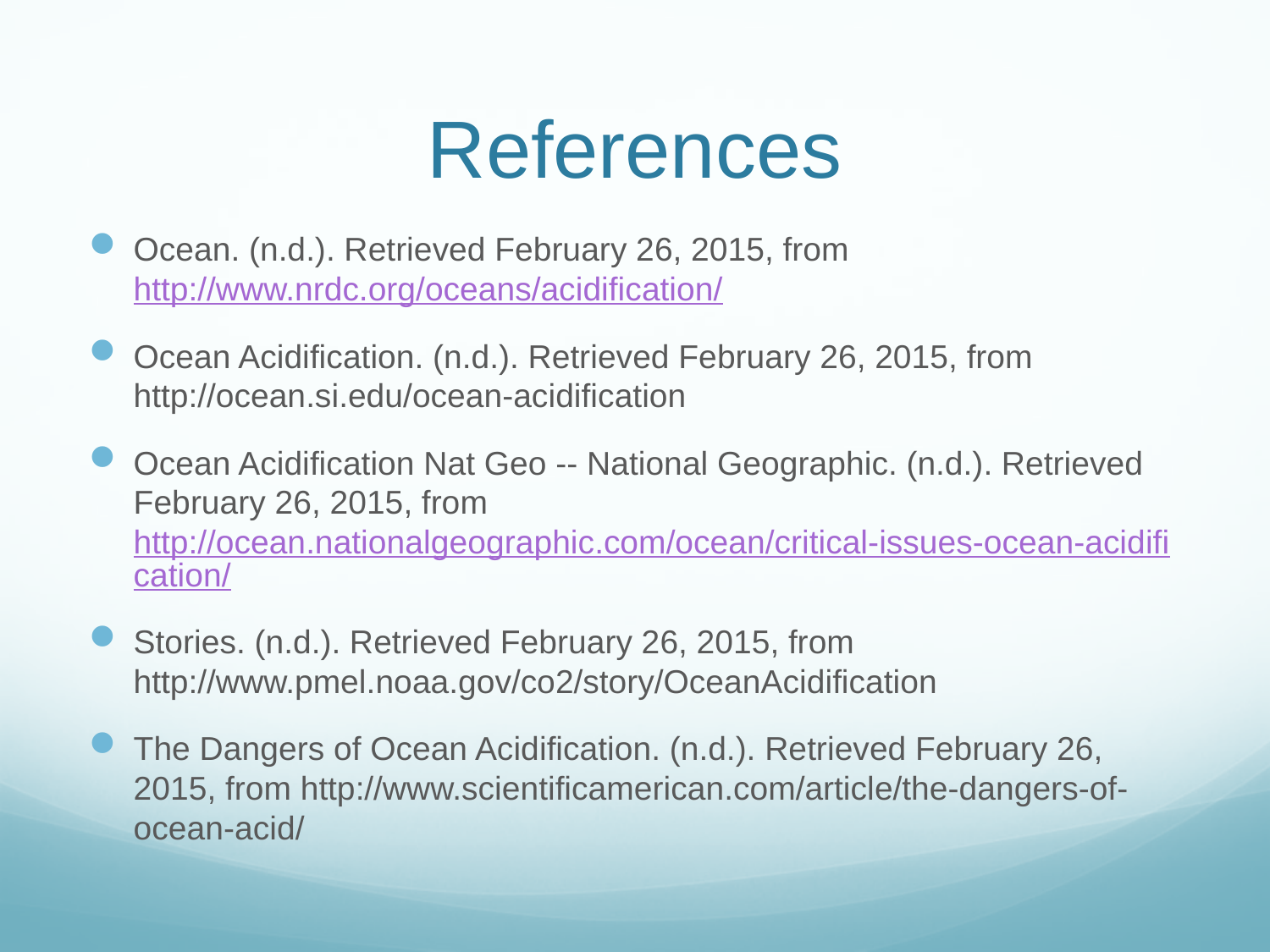

# References
Ocean. (n.d.). Retrieved February 26, 2015, from http://www.nrdc.org/oceans/acidification/
Ocean Acidification. (n.d.). Retrieved February 26, 2015, from http://ocean.si.edu/ocean-acidification
Ocean Acidification Nat Geo -- National Geographic. (n.d.). Retrieved February 26, 2015, from http://ocean.nationalgeographic.com/ocean/critical-issues-ocean-acidification/
Stories. (n.d.). Retrieved February 26, 2015, from http://www.pmel.noaa.gov/co2/story/OceanAcidification
The Dangers of Ocean Acidification. (n.d.). Retrieved February 26, 2015, from http://www.scientificamerican.com/article/the-dangers-of-ocean-acid/